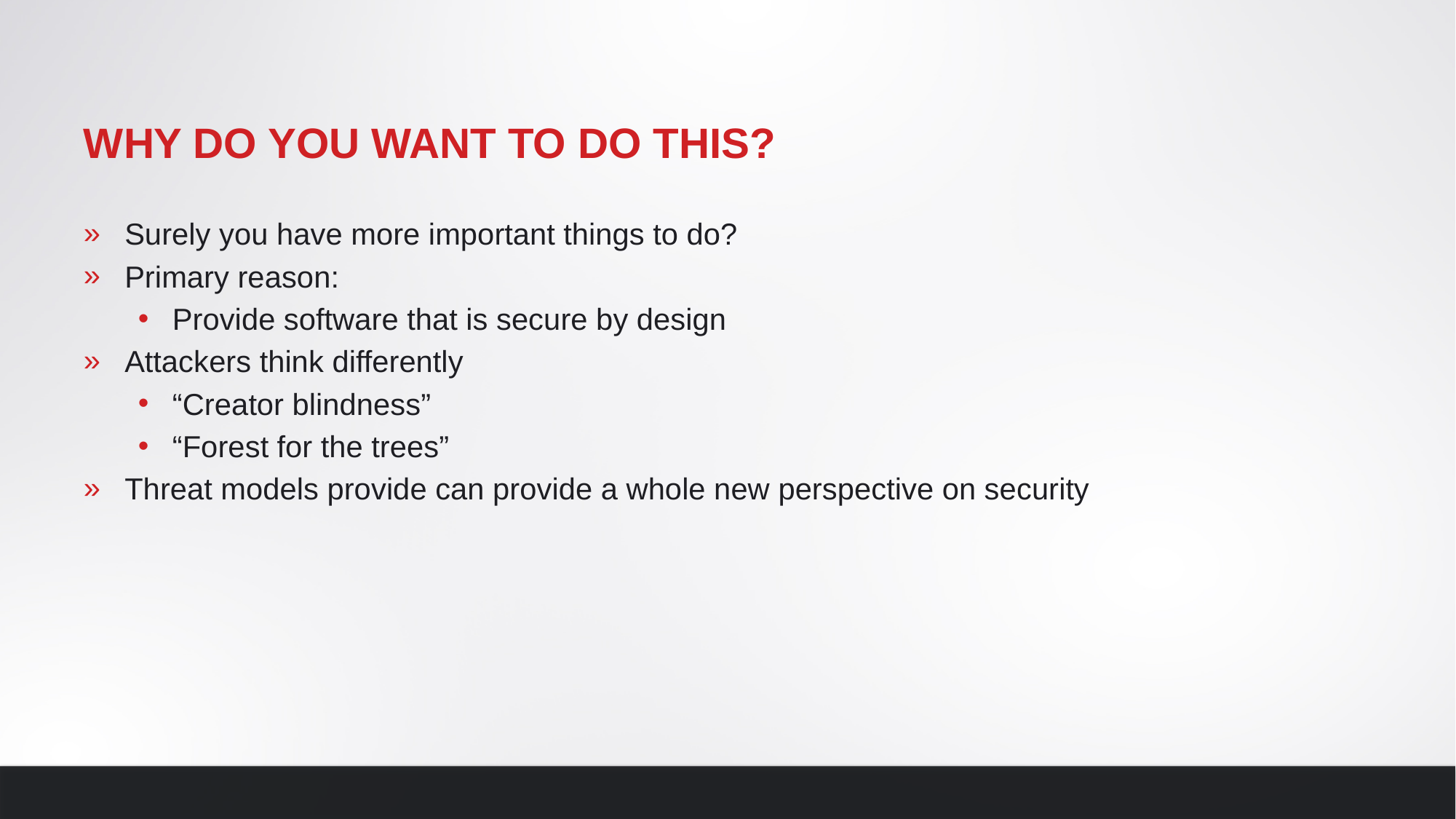

# Why do you want to do this?
Surely you have more important things to do?
Primary reason:
Provide software that is secure by design
Attackers think differently
“Creator blindness”
“Forest for the trees”
Threat models provide can provide a whole new perspective on security